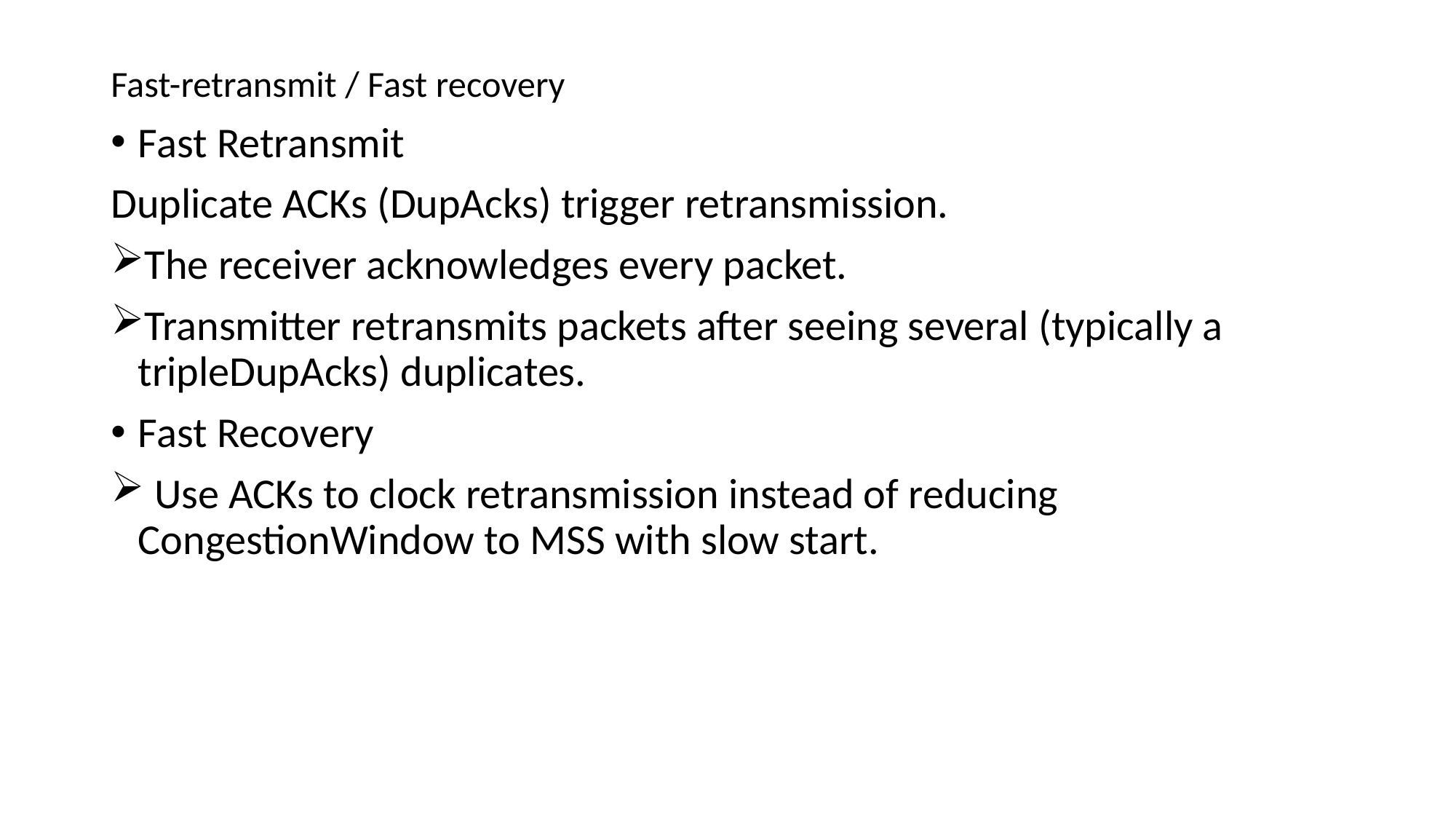

# Fast-retransmit / Fast recovery
Fast Retransmit
Duplicate ACKs (DupAcks) trigger retransmission.
The receiver acknowledges every packet.
Transmitter retransmits packets after seeing several (typically a tripleDupAcks) duplicates.
Fast Recovery
 Use ACKs to clock retransmission instead of reducing CongestionWindow to MSS with slow start.